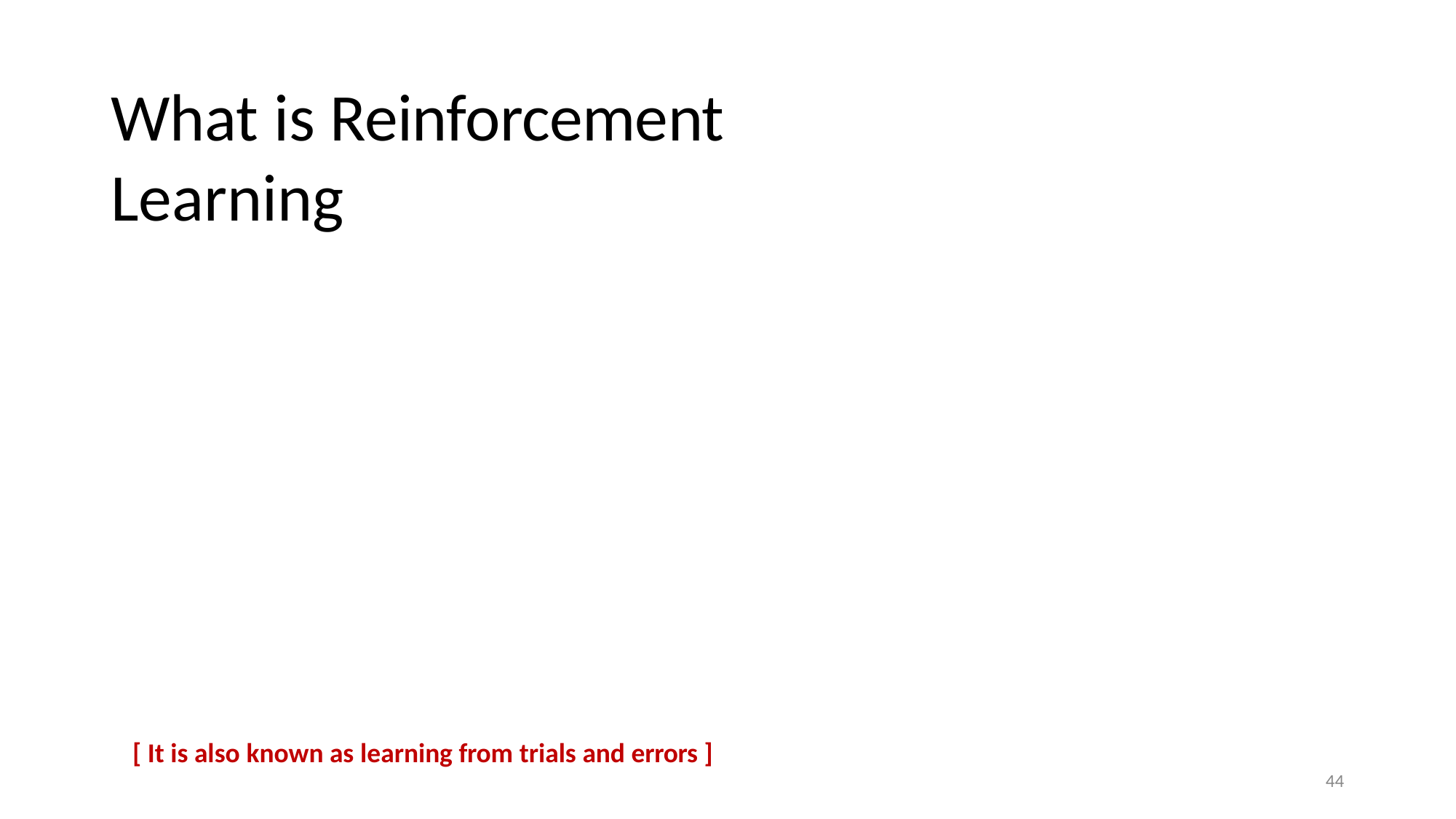

# What is Reinforcement Learning
[ It is also known as learning from trials and errors ]
44